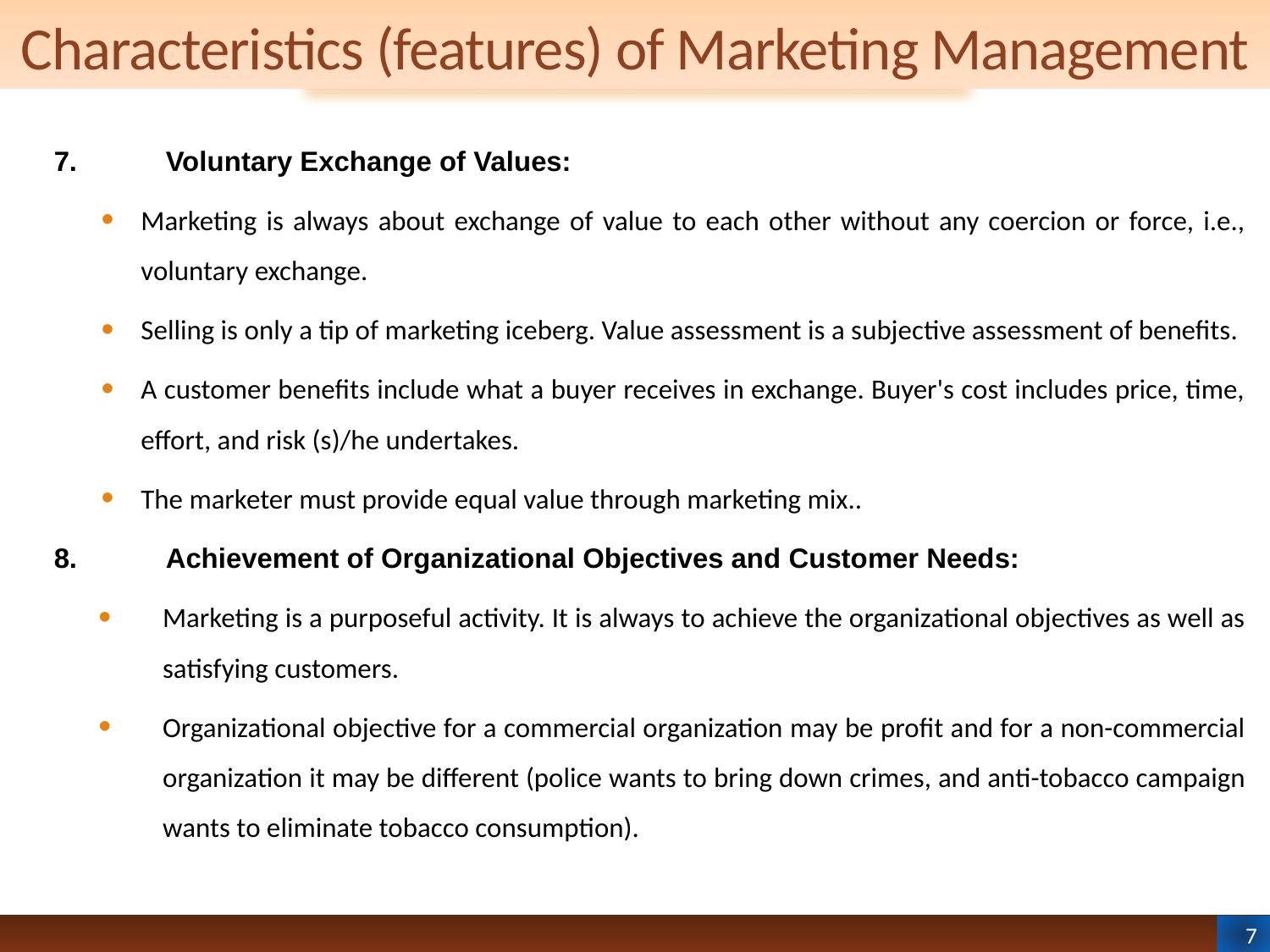

# Characteristics (features) of Marketing Management
7.	Voluntary Exchange of Values:
Marketing is always about exchange of value to each other without any coercion or force, i.e., voluntary exchange.
Selling is only a tip of marketing iceberg. Value assessment is a subjective assessment of benefits.
A customer benefits include what a buyer receives in exchange. Buyer's cost includes price, time, effort, and risk (s)/he undertakes.
The marketer must provide equal value through marketing mix..
8.	Achievement of Organizational Objectives and Customer Needs:
Marketing is a purposeful activity. It is always to achieve the organizational objectives as well as satisfying customers.
Organizational objective for a commercial organization may be profit and for a non-commercial organization it may be different (police wants to bring down crimes, and anti-tobacco campaign wants to eliminate tobacco consumption).
7